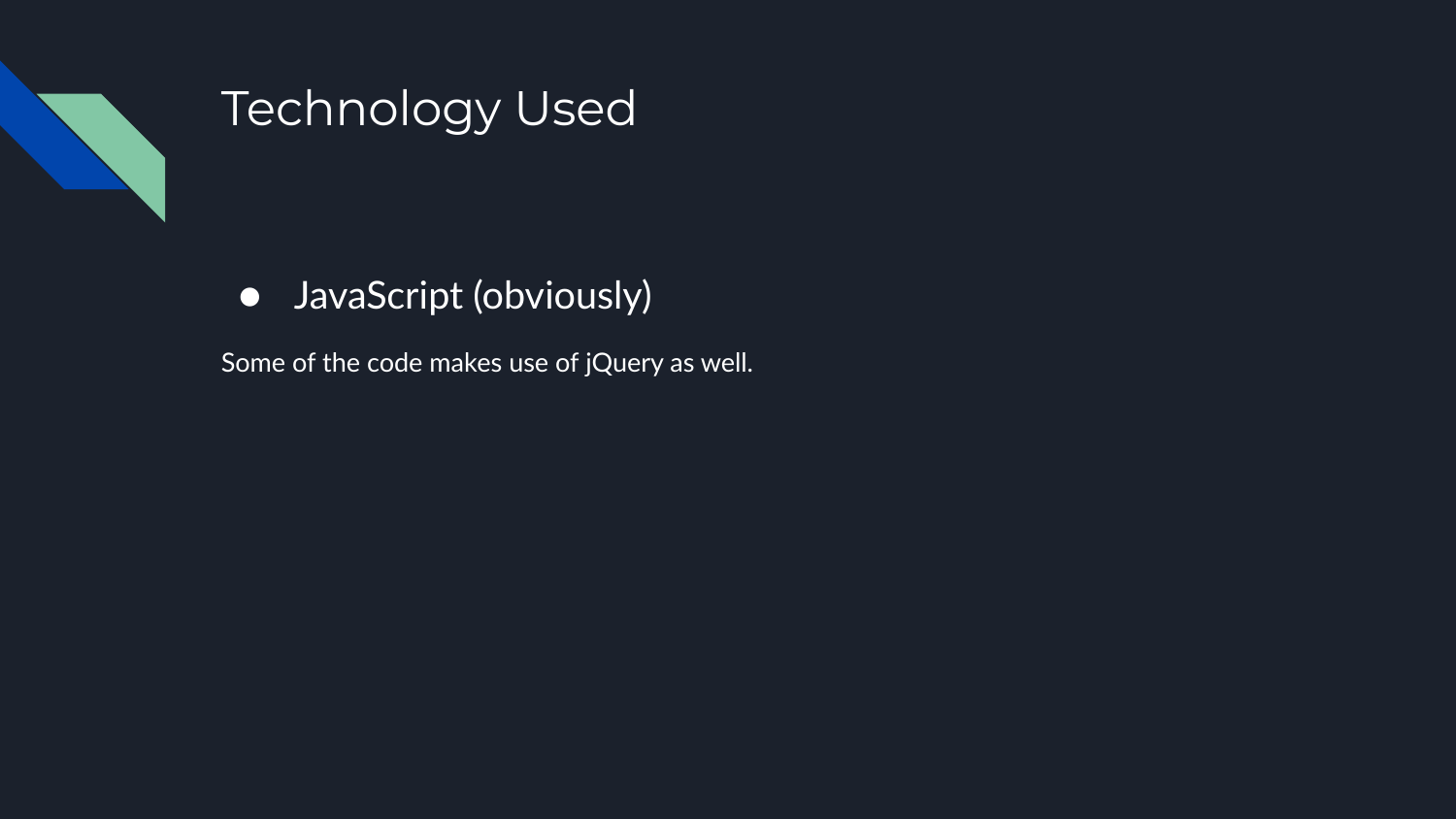

# Technology Used
JavaScript (obviously)
Some of the code makes use of jQuery as well.